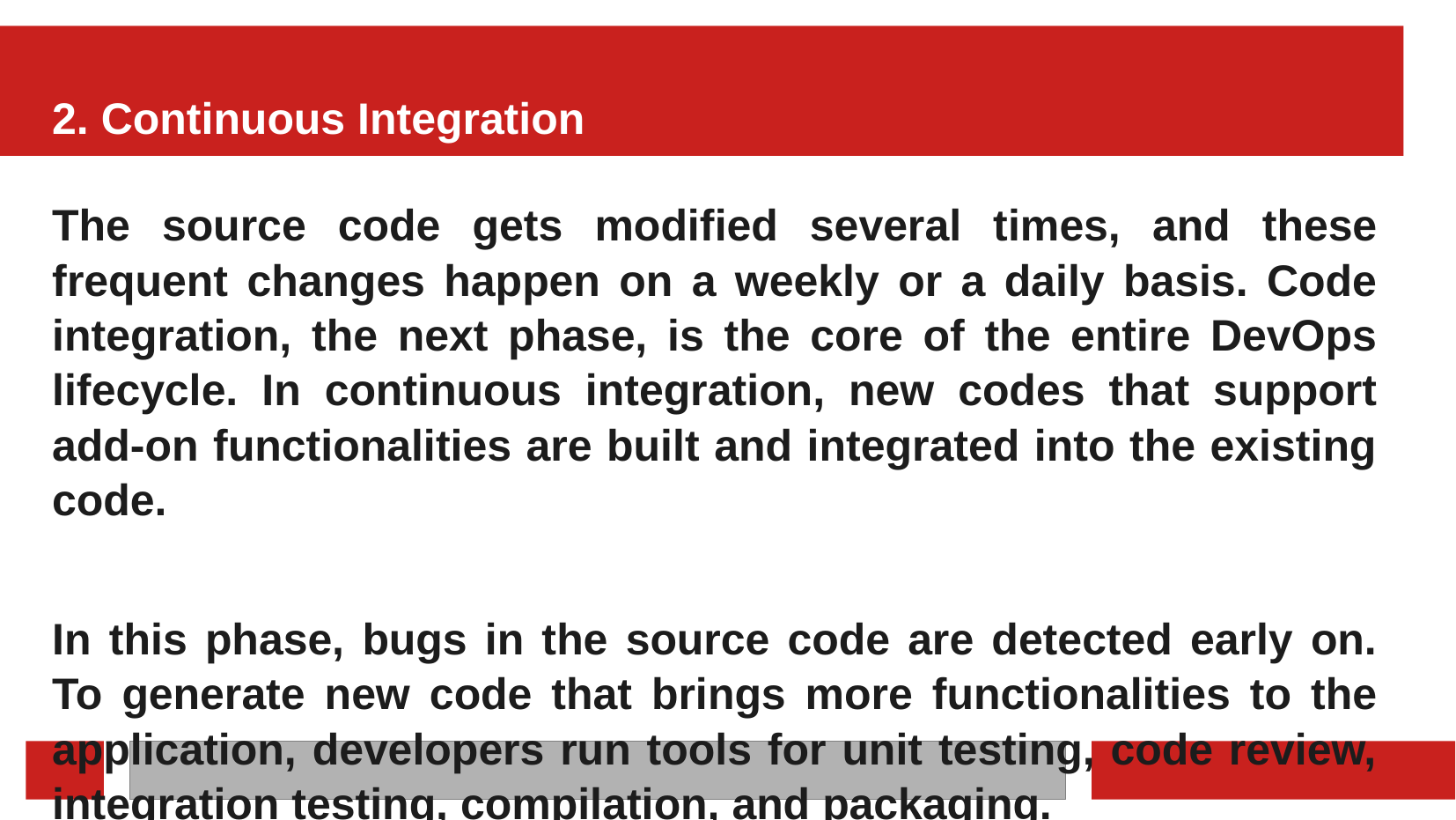

# 2. Continuous Integration
The source code gets modified several times, and these frequent changes happen on a weekly or a daily basis. Code integration, the next phase, is the core of the entire DevOps lifecycle. In continuous integration, new codes that support add-on functionalities are built and integrated into the existing code.

In this phase, bugs in the source code are detected early on. To generate new code that brings more functionalities to the application, developers run tools for unit testing, code review, integration testing, compilation, and packaging.
2